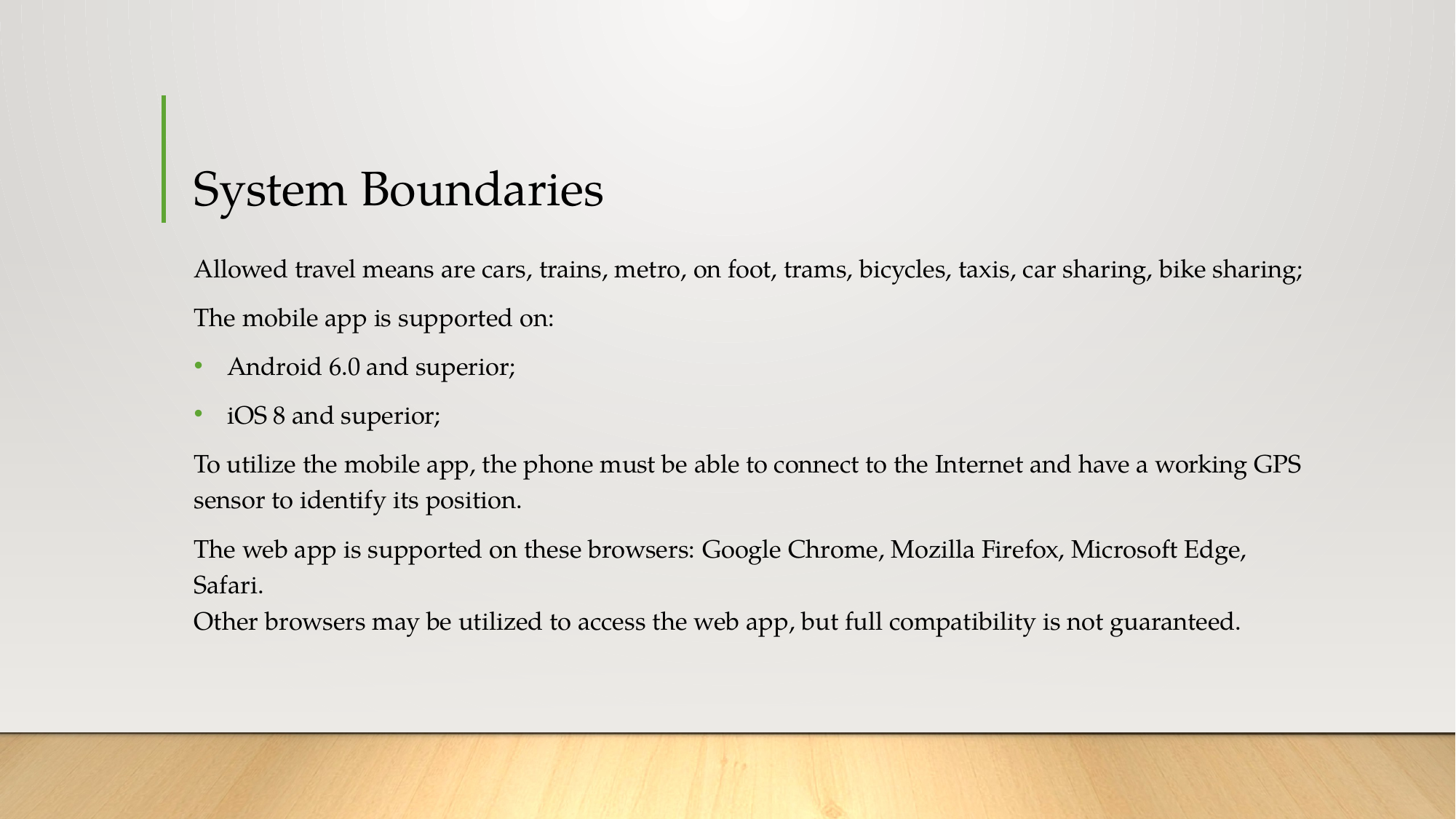

# System Boundaries
Allowed travel means are cars, trains, metro, on foot, trams, bicycles, taxis, car sharing, bike sharing;
The mobile app is supported on:
 Android 6.0 and superior;
 iOS 8 and superior;
To utilize the mobile app, the phone must be able to connect to the Internet and have a working GPS sensor to identify its position.
The web app is supported on these browsers: Google Chrome, Mozilla Firefox, Microsoft Edge, Safari.
Other browsers may be utilized to access the web app, but full compatibility is not guaranteed.